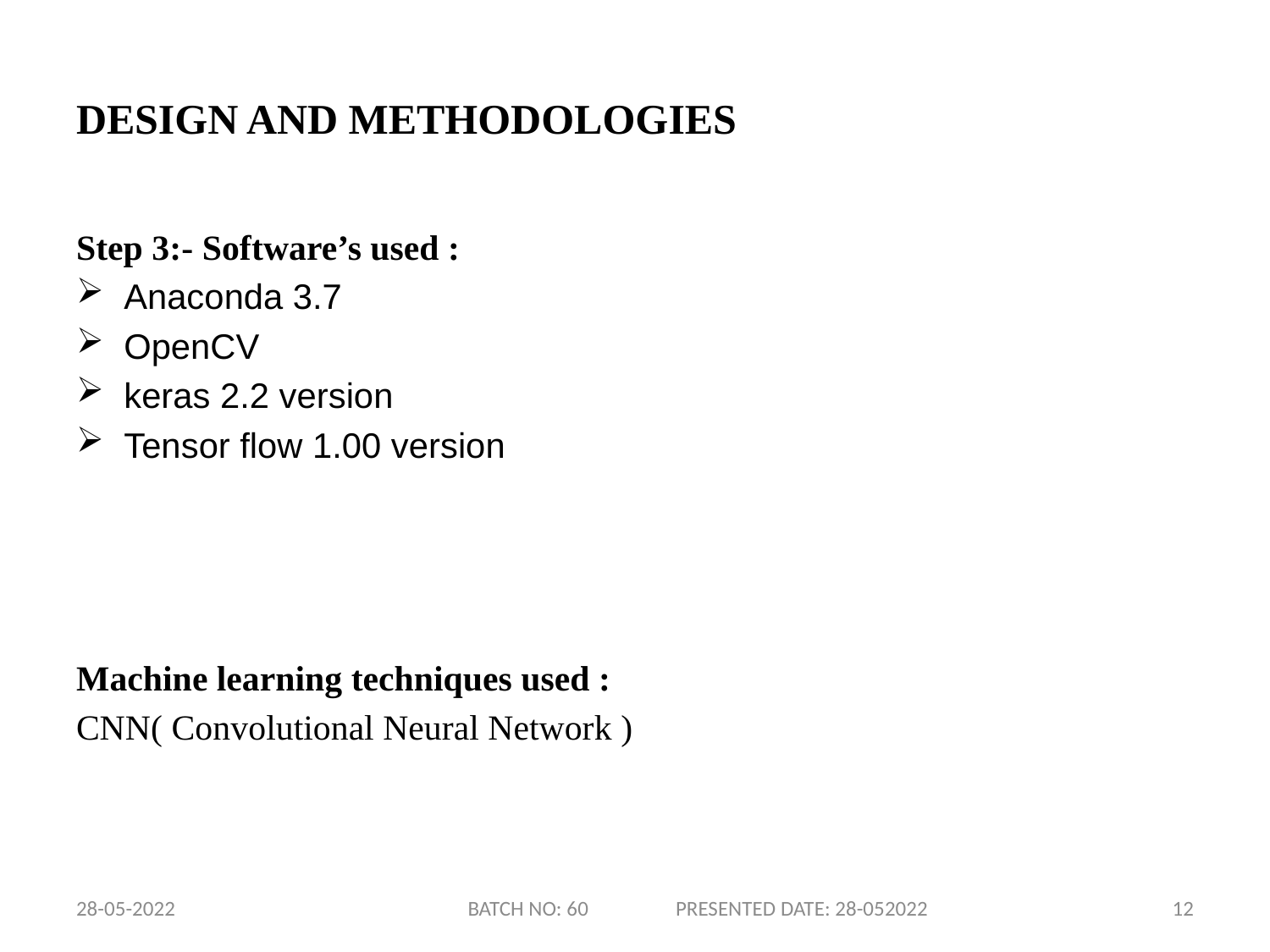

# DESIGN AND METHODOLOGIES
Step 3:- Software’s used :
Anaconda 3.7
OpenCV
keras 2.2 version
Tensor flow 1.00 version

Machine learning techniques used :
CNN( Convolutional Neural Network )

28-05-2022
BATCH NO: 60                  PRESENTED DATE: 28-052022
12